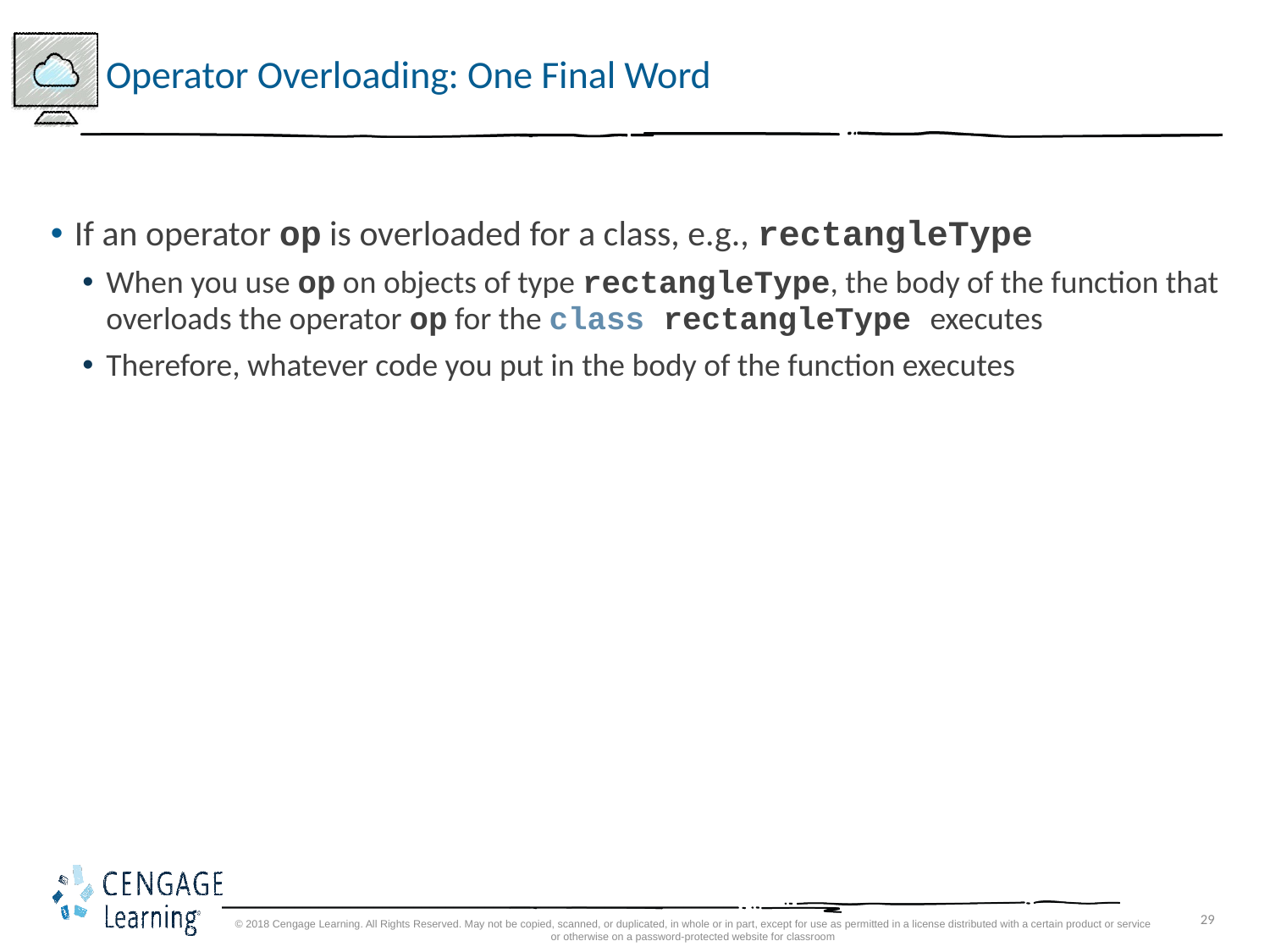

# Operator Overloading: One Final Word
If an operator op is overloaded for a class, e.g., rectangleType
When you use op on objects of type rectangleType, the body of the function that overloads the operator op for the class rectangleType executes
Therefore, whatever code you put in the body of the function executes

© 2018 Cengage Learning. All Rights Reserved. May not be copied, scanned, or duplicated, in whole or in part, except for use as permitted in a license distributed with a certain product or service or otherwise on a password-protected website for classroom